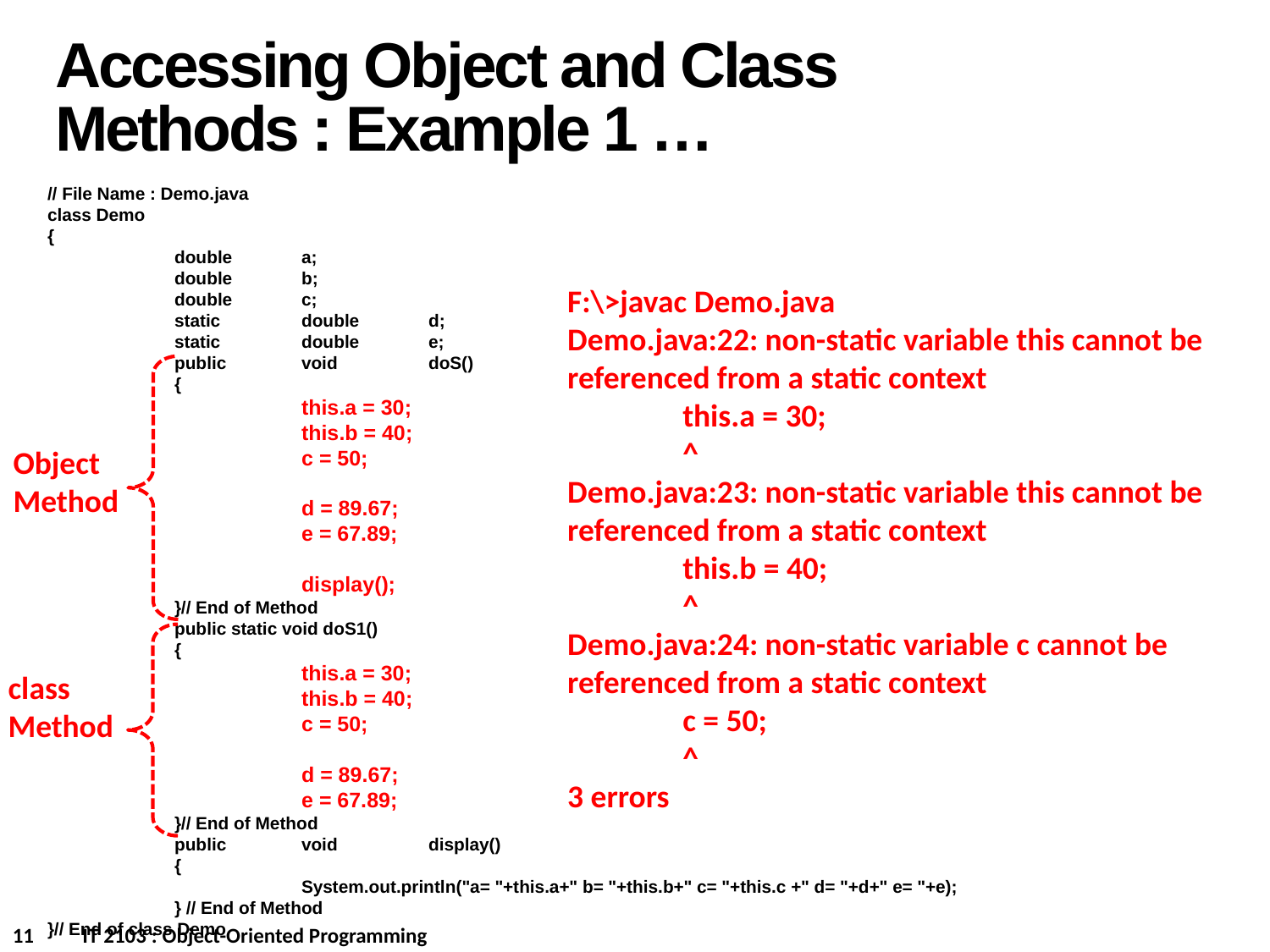

Accessing Object and Class Methods : Example 1 …
// File Name : Demo.java
class Demo
{
	double	a;
	double	b;
	double	c;
	static	double	d;
	static	double	e;
	public	void	doS()
	{
		this.a = 30;
		this.b = 40;
		c = 50;

		d = 89.67;
		e = 67.89;

		display();
	}// End of Method
	public static void doS1()
	{
		this.a = 30;
		this.b = 40;
		c = 50;

		d = 89.67;
		e = 67.89;
	}// End of Method
	public	void	display()
	{
		System.out.println("a= "+this.a+" b= "+this.b+" c= "+this.c +" d= "+d+" e= "+e);
	} // End of Method
}// End of class Demo
F:\>javac Demo.java
Demo.java:22: non-static variable this cannot be referenced from a static context
                this.a = 30;
                ^
Demo.java:23: non-static variable this cannot be referenced from a static context
                this.b = 40;
                ^
Demo.java:24: non-static variable c cannot be referenced from a static context
                c = 50;
                ^
3 errors

Object
Method

class
Method